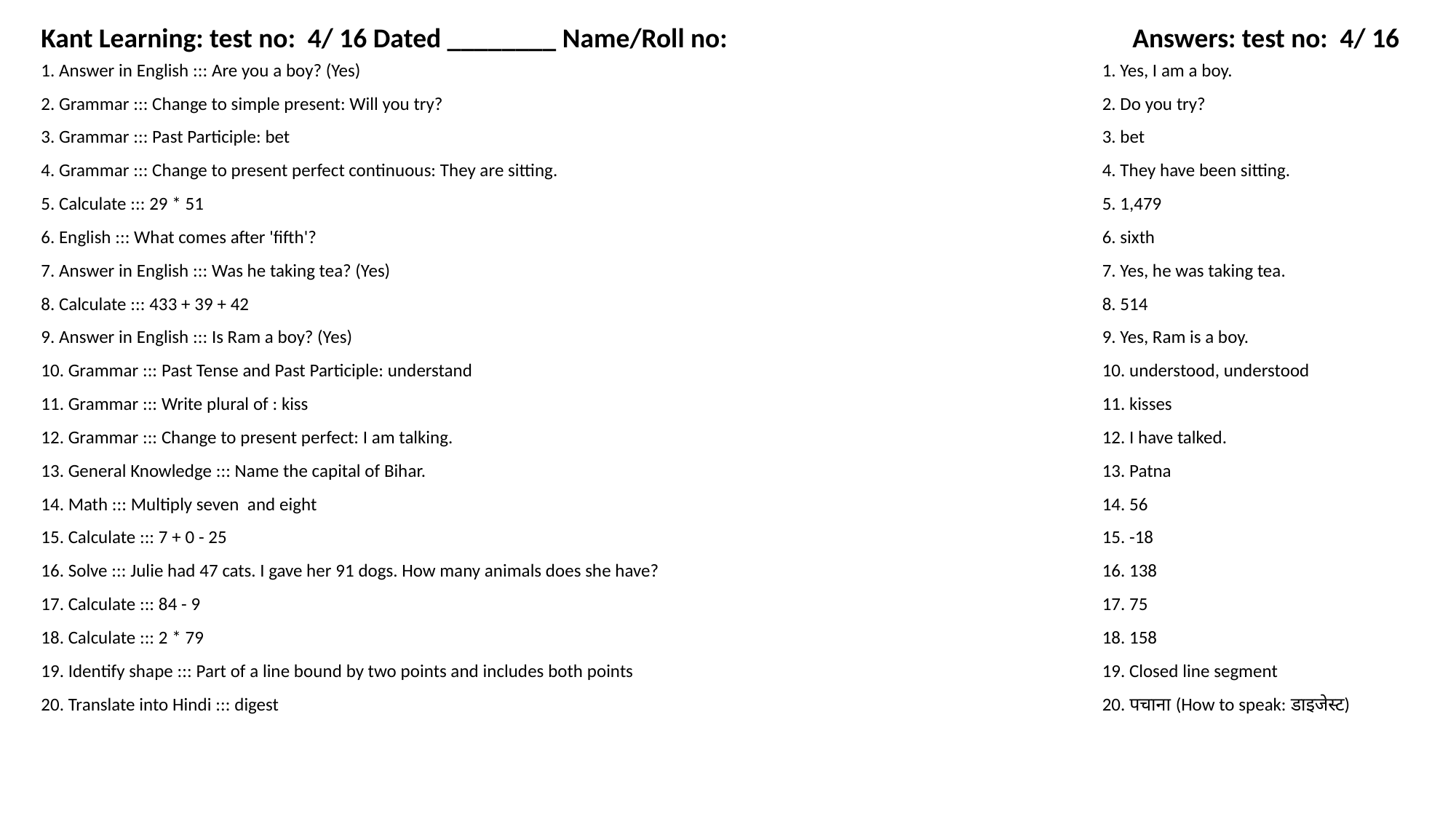

Kant Learning: test no:  4/ 16 Dated ________ Name/Roll no:
Answers: test no:  4/ 16
1. Answer in English ::: Are you a boy? (Yes)
1. Yes, I am a boy.
2. Grammar ::: Change to simple present: Will you try?
2. Do you try?
3. Grammar ::: Past Participle: bet
3. bet
4. Grammar ::: Change to present perfect continuous: They are sitting.
4. They have been sitting.
5. Calculate ::: 29 * 51
5. 1,479
6. English ::: What comes after 'fifth'?
6. sixth
7. Answer in English ::: Was he taking tea? (Yes)
7. Yes, he was taking tea.
8. Calculate ::: 433 + 39 + 42
8. 514
9. Answer in English ::: Is Ram a boy? (Yes)
9. Yes, Ram is a boy.
10. Grammar ::: Past Tense and Past Participle: understand
10. understood, understood
11. Grammar ::: Write plural of : kiss
11. kisses
12. Grammar ::: Change to present perfect: I am talking.
12. I have talked.
13. General Knowledge ::: Name the capital of Bihar.
13. Patna
14. Math ::: Multiply seven  and eight
14. 56
15. Calculate ::: 7 + 0 - 25
15. -18
16. Solve ::: Julie had 47 cats. I gave her 91 dogs. How many animals does she have?
16. 138
17. Calculate ::: 84 - 9
17. 75
18. Calculate ::: 2 * 79
18. 158
19. Identify shape ::: Part of a line bound by two points and includes both points
19. Closed line segment
20. Translate into Hindi ::: digest
20. पचाना (How to speak: डाइजेस्ट)